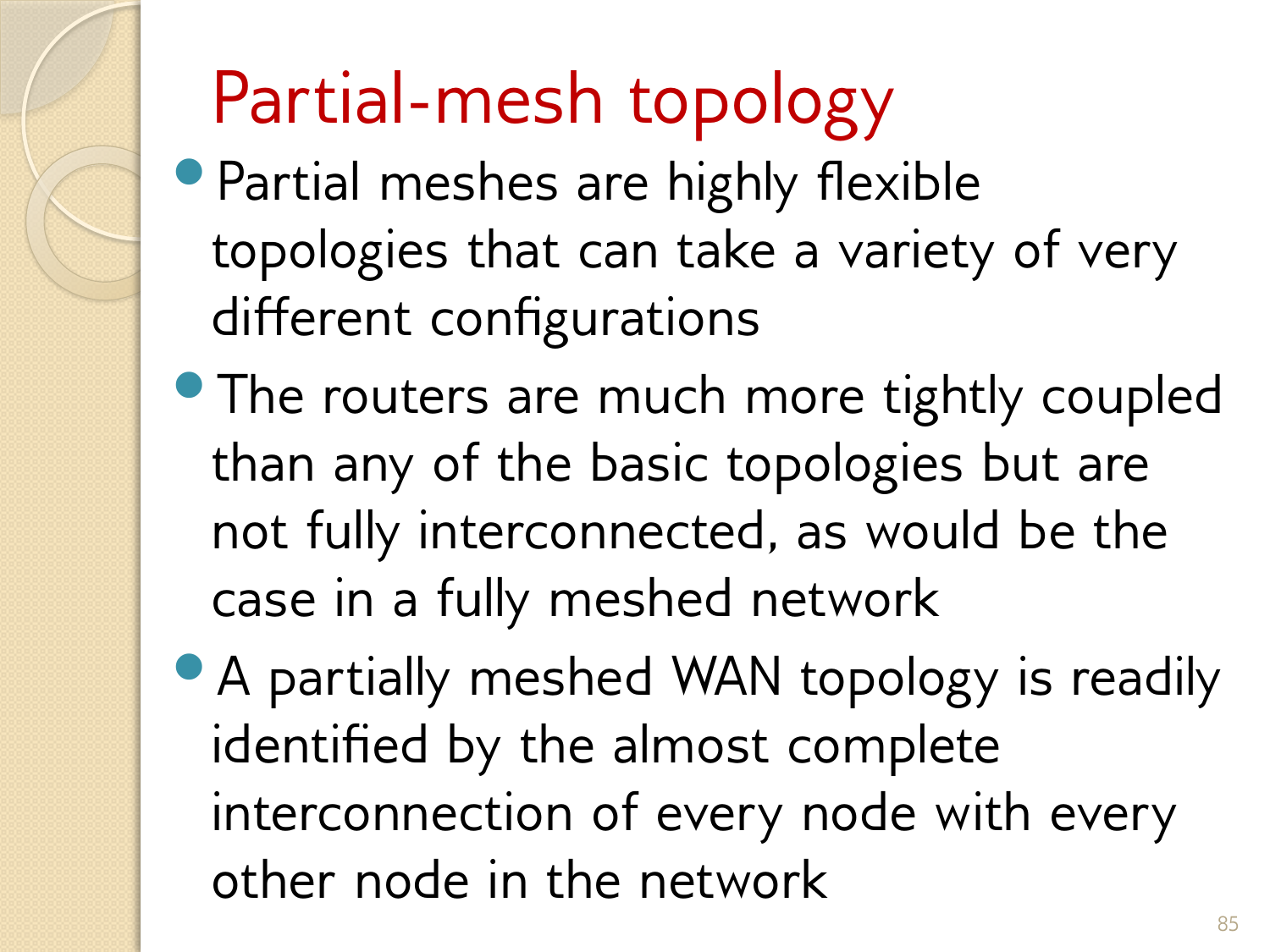

# Partial-mesh topology
Partial meshes are highly flexible topologies that can take a variety of very different configurations
The routers are much more tightly coupled than any of the basic topologies but are not fully interconnected, as would be the case in a fully meshed network
A partially meshed WAN topology is readily identified by the almost complete interconnection of every node with every other node in the network
85